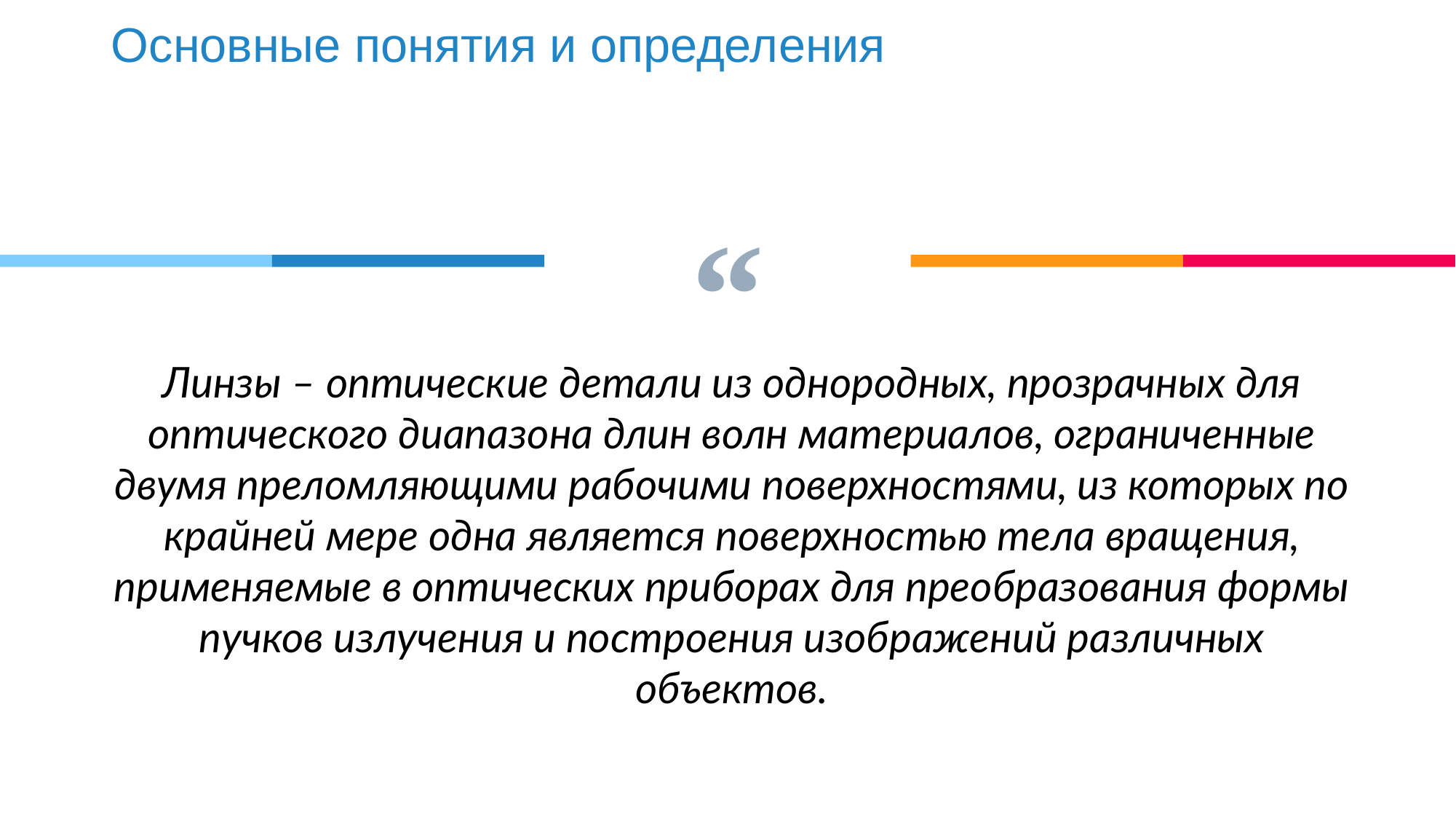

Основные понятия и определения
Линзы – оптические детали из однородных, прозрачных для оптического диапазона длин волн материалов, ограниченные двумя преломляющими рабочими поверхностями, из которых по крайней мере одна является поверхностью тела вращения, применяемые в оптических приборах для преобразования формы пучков излучения и построения изображений различных объектов.